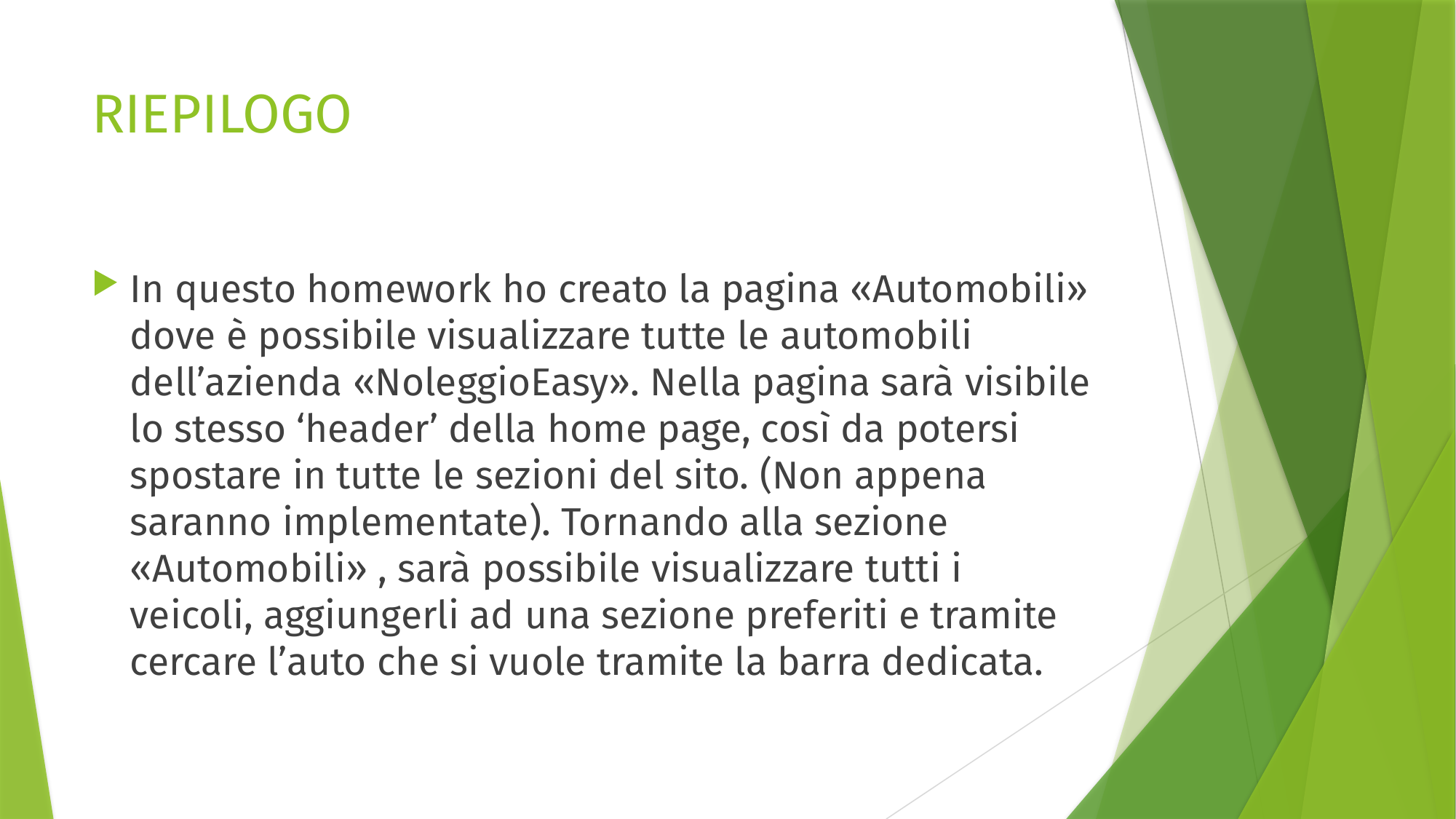

# RIEPILOGO
In questo homework ho creato la pagina «Automobili» dove è possibile visualizzare tutte le automobili dell’azienda «NoleggioEasy». Nella pagina sarà visibile lo stesso ‘header’ della home page, così da potersi spostare in tutte le sezioni del sito. (Non appena saranno implementate). Tornando alla sezione «Automobili» , sarà possibile visualizzare tutti i veicoli, aggiungerli ad una sezione preferiti e tramite cercare l’auto che si vuole tramite la barra dedicata.